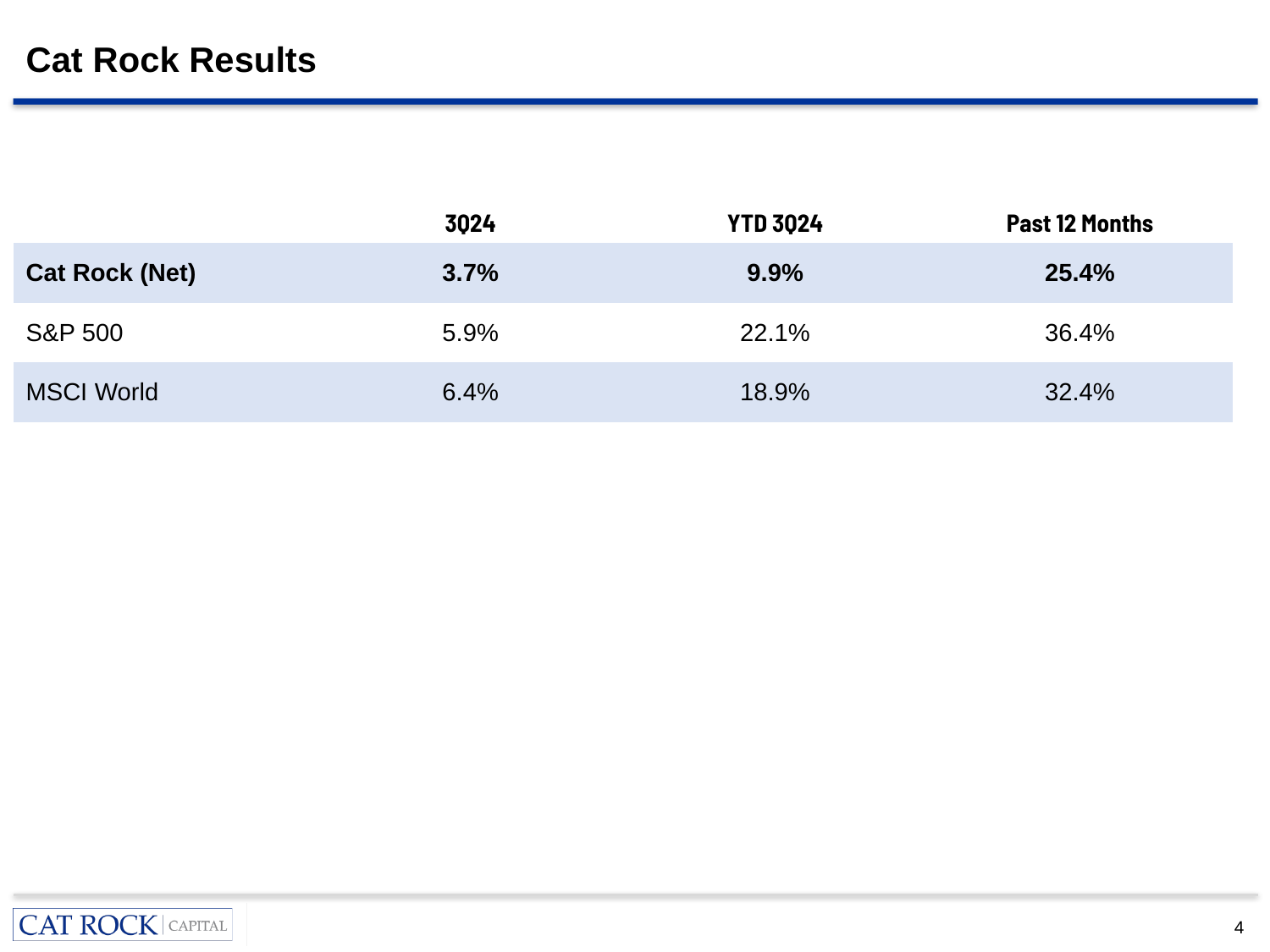

# Cat Rock Results
|  |  |  |  |
| --- | --- | --- | --- |
|  | 3Q24 | YTD 3Q24 | Past 12 Months |
| Cat Rock (Net) | 3.7% | 9.9% | 25.4% |
| S&P 500 | 5.9% | 22.1% | 36.4% |
| MSCI World | 6.4% | 18.9% | 32.4% |

4